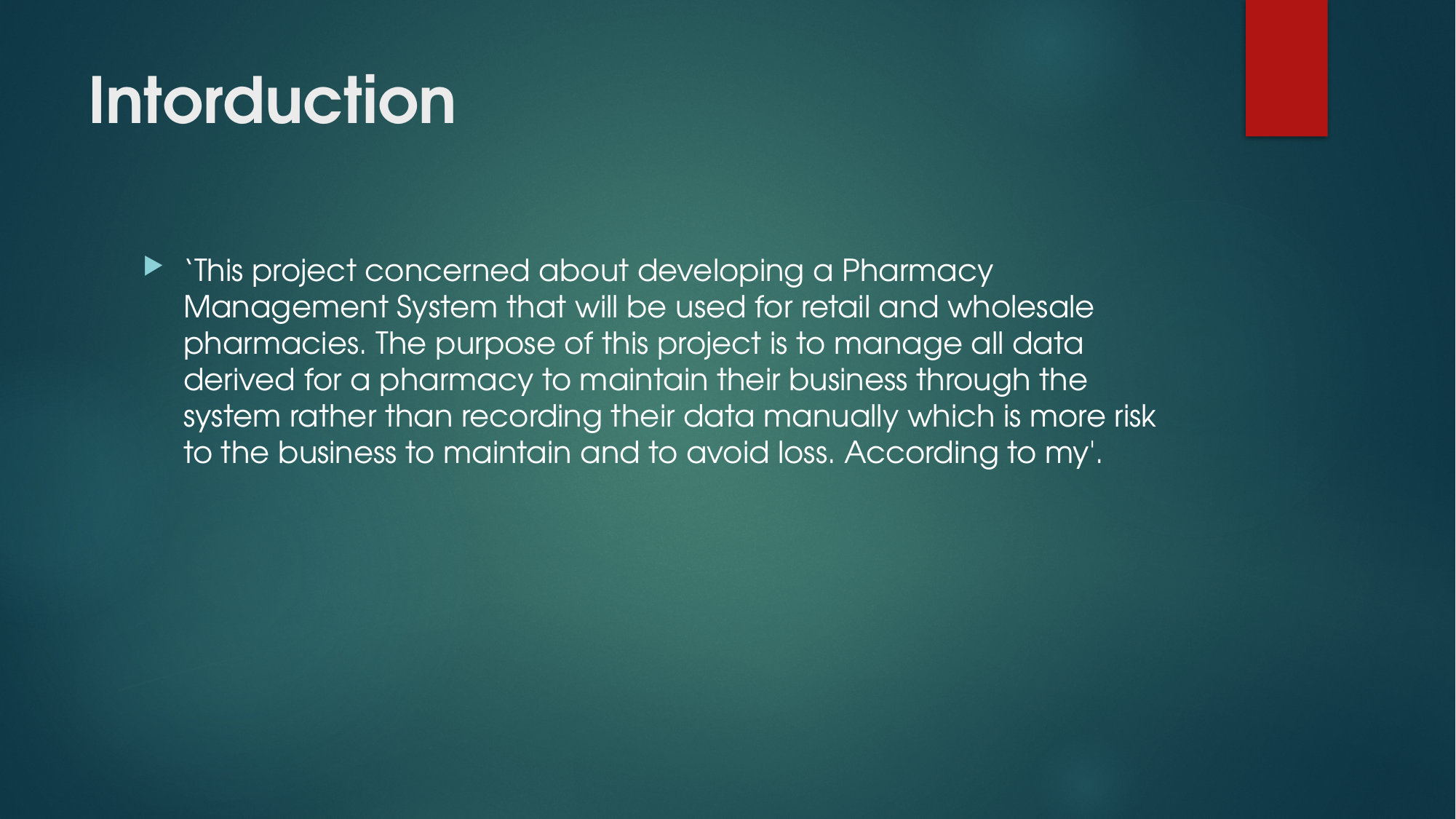

# Intorduction
‘This project concerned about developing a Pharmacy Management System that will be used for retail and wholesale pharmacies. The purpose of this project is to manage all data derived for a pharmacy to maintain their business through the system rather than recording their data manually which is more risk to the business to maintain and to avoid loss. According to my'.